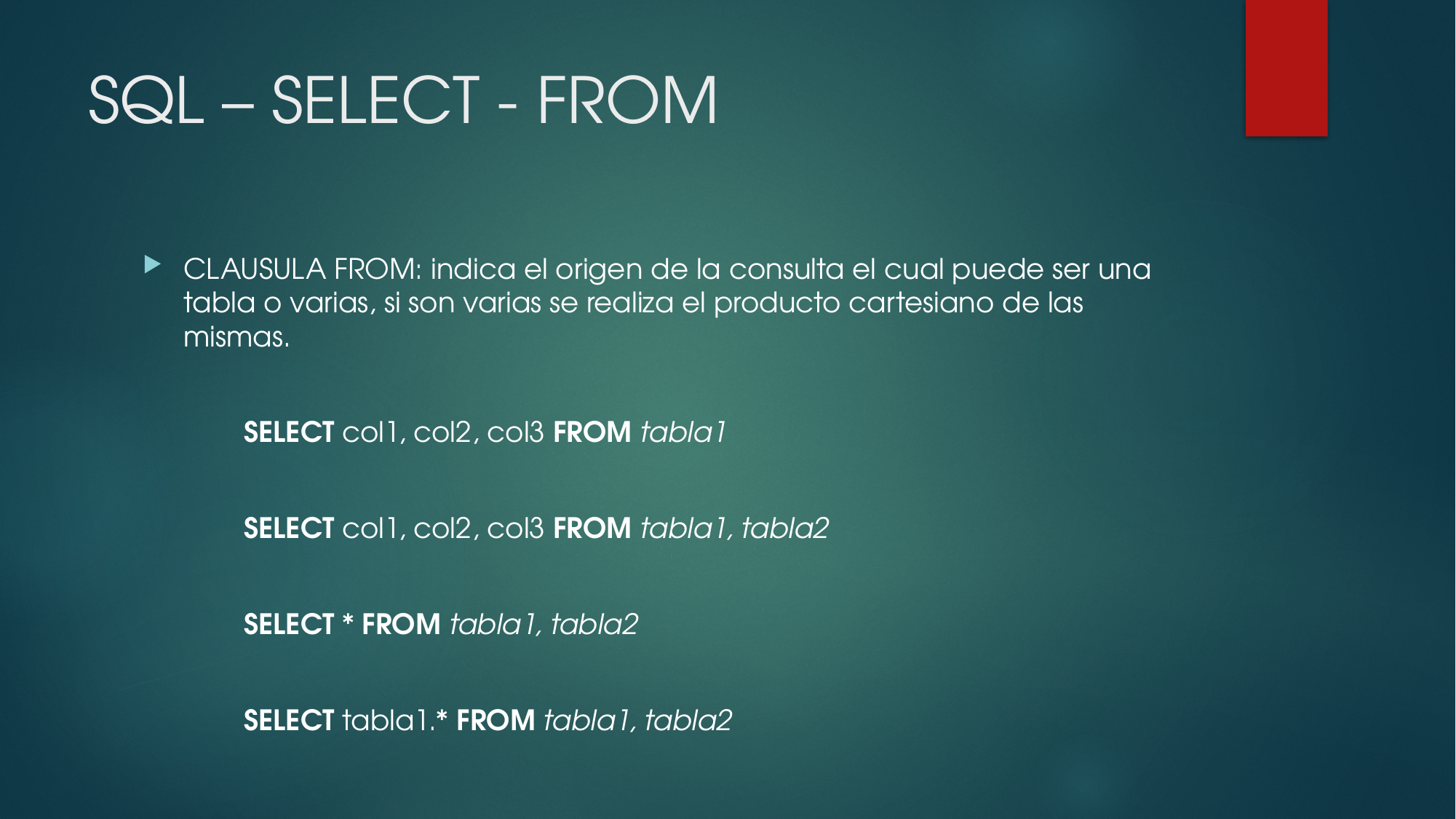

# SQL – SELECT - FROM
CLAUSULA FROM: indica el origen de la consulta el cual puede ser una tabla o varias, si son varias se realiza el producto cartesiano de las mismas.

	SELECT col1, col2, col3 FROM tabla1

	SELECT col1, col2, col3 FROM tabla1, tabla2

	SELECT * FROM tabla1, tabla2

	SELECT tabla1.* FROM tabla1, tabla2